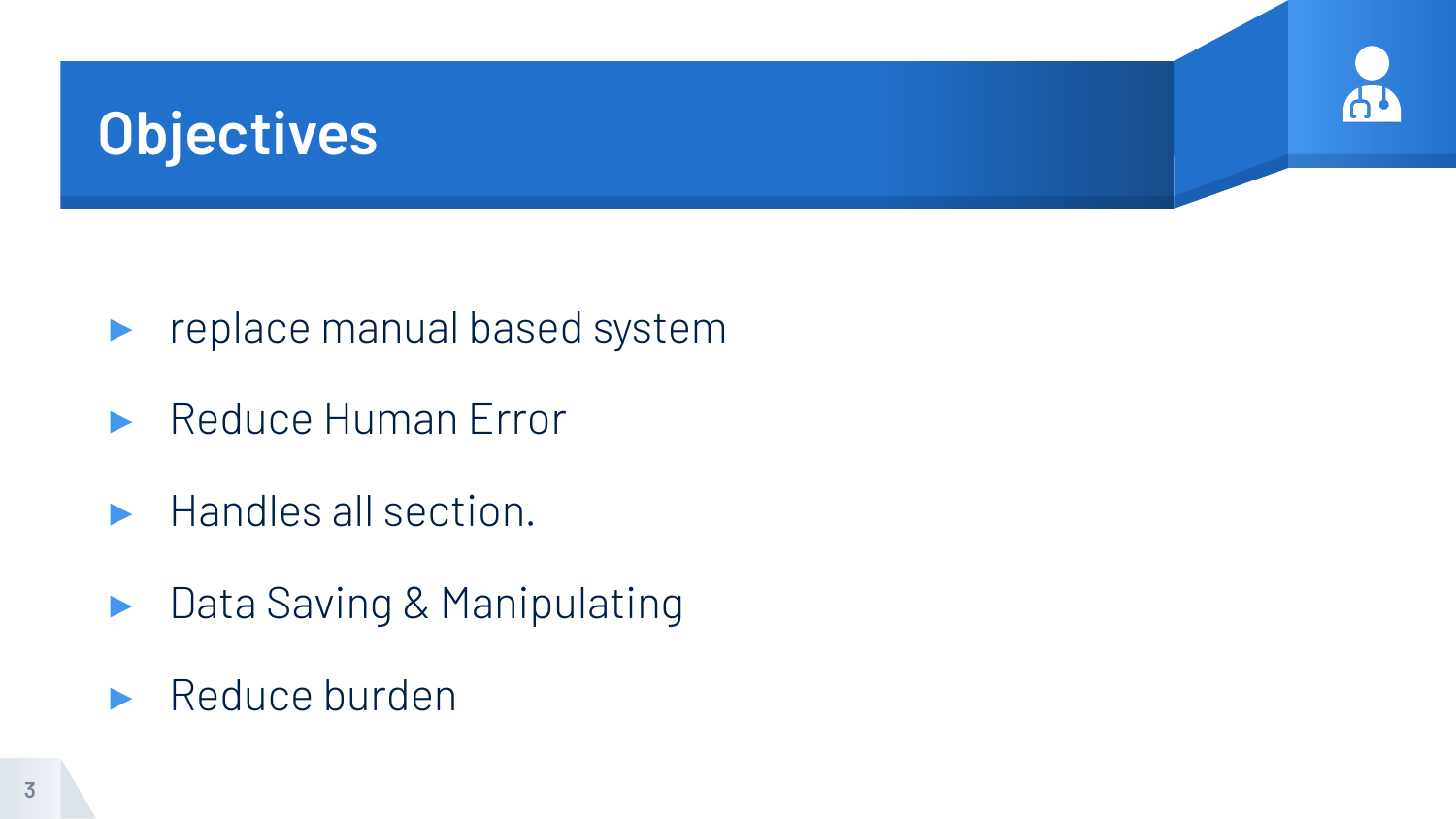

# Objectives
replace manual based system
Reduce Human Error
Handles all section.
Data Saving & Manipulating
Reduce burden

3